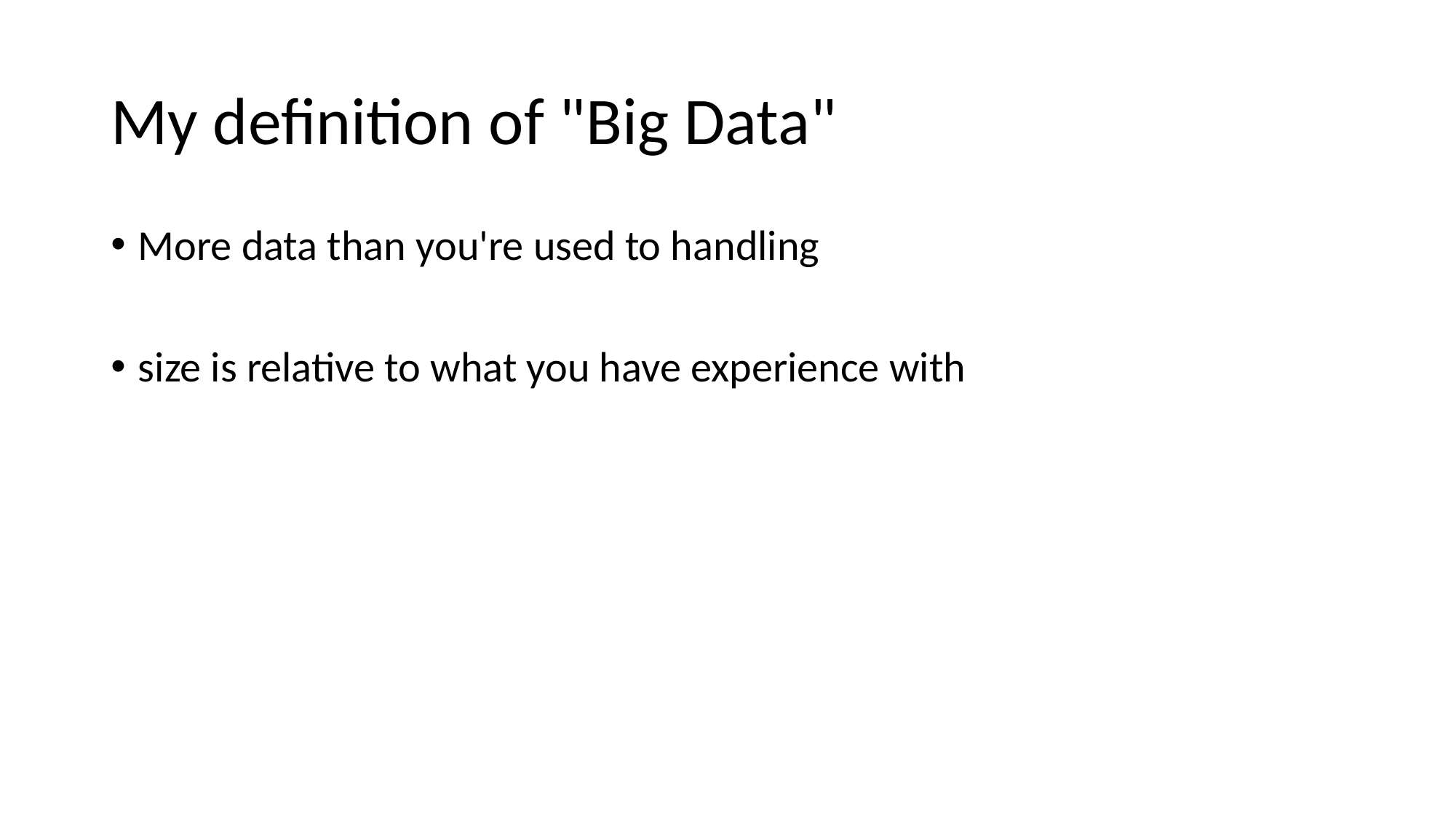

# My definition of "Big Data"
More data than you're used to handling

size is relative to what you have experience with